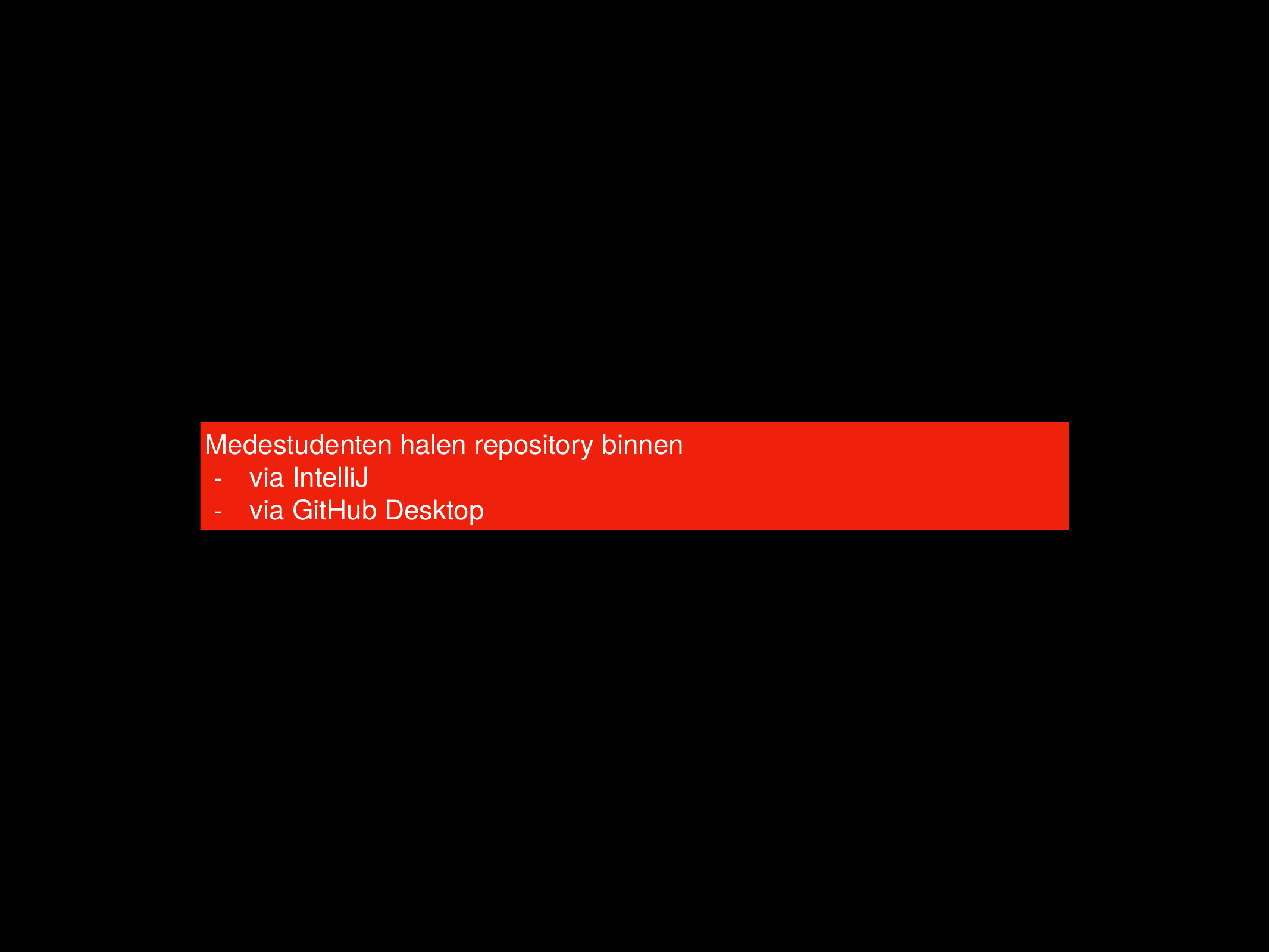

Medestudenten halen repository binnen
via IntelliJ
via GitHub Desktop